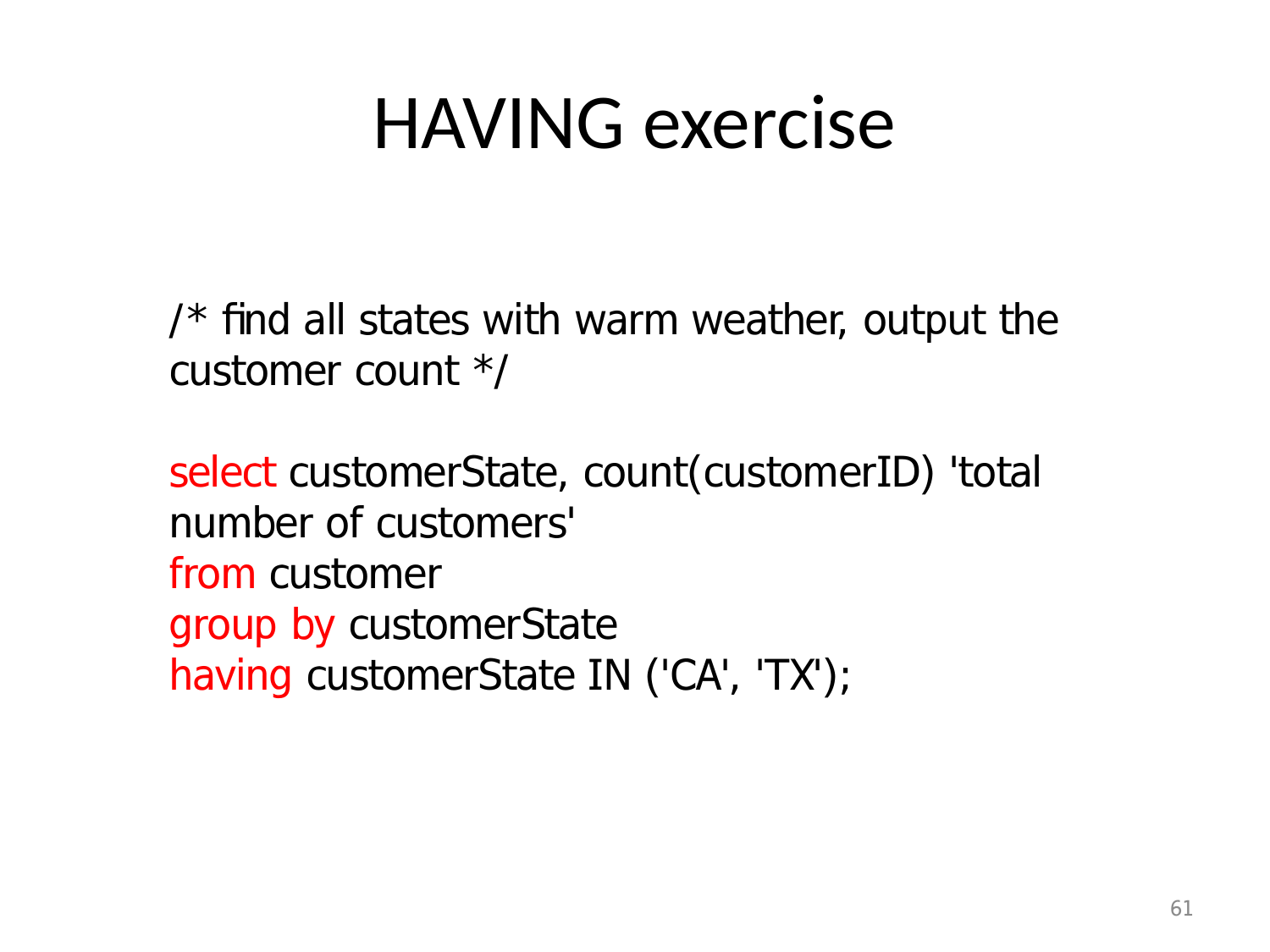

# HAVING exercise
/* find all states with warm weather, output the customer count */

select customerState, count(customerID) 'total number of customers'
from customer
group by customerState
having customerState IN ('CA', 'TX');
61